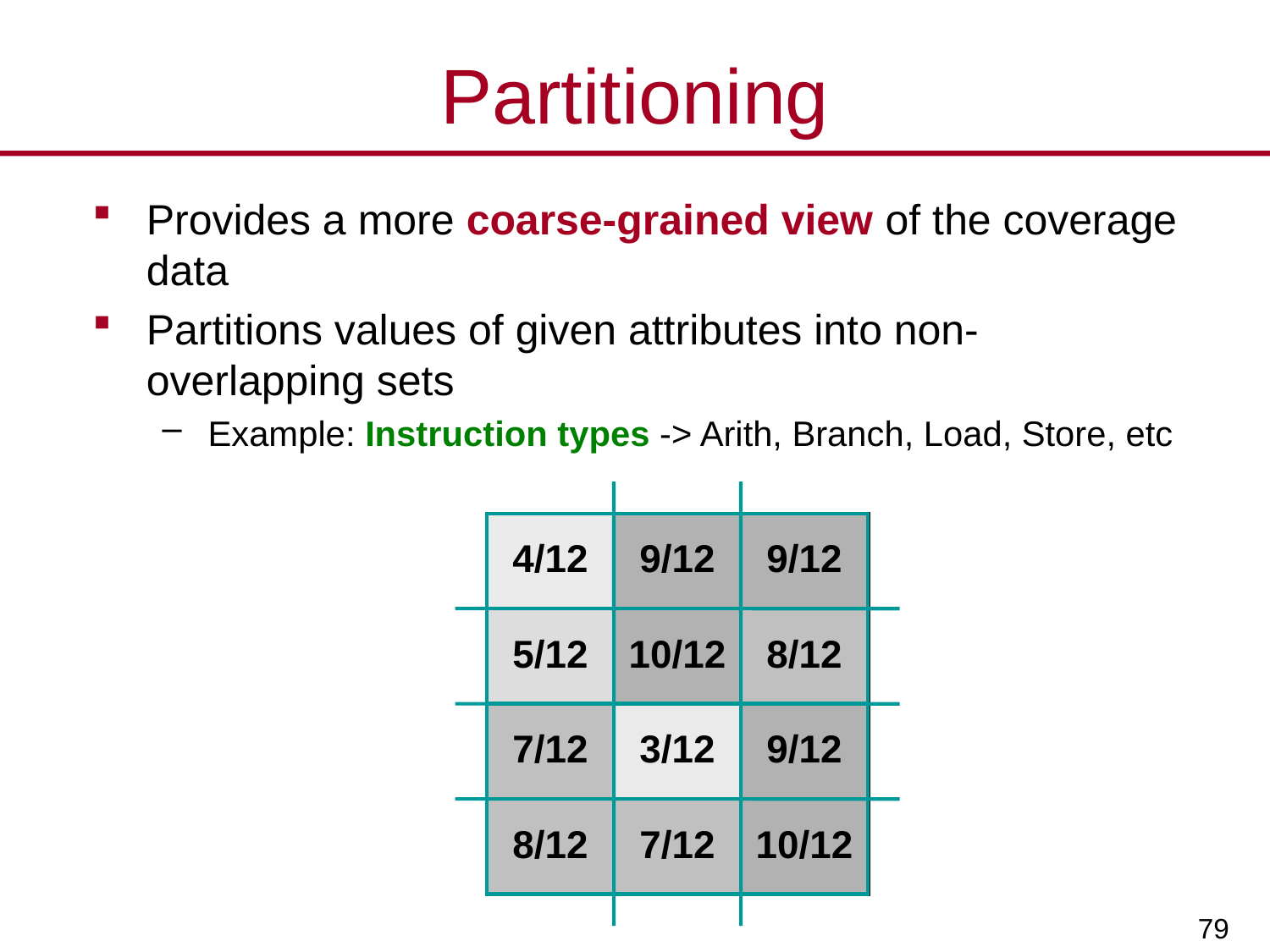

# Partitioning
Provides a more coarse-grained view of the coverage data
Partitions values of given attributes into non-overlapping sets
Example: Instruction types -> Arith, Branch, Load, Store, etc

4/12
9/12
9/12
5/12
10/12
8/12
7/12
3/12
9/12
8/12
7/12
10/12